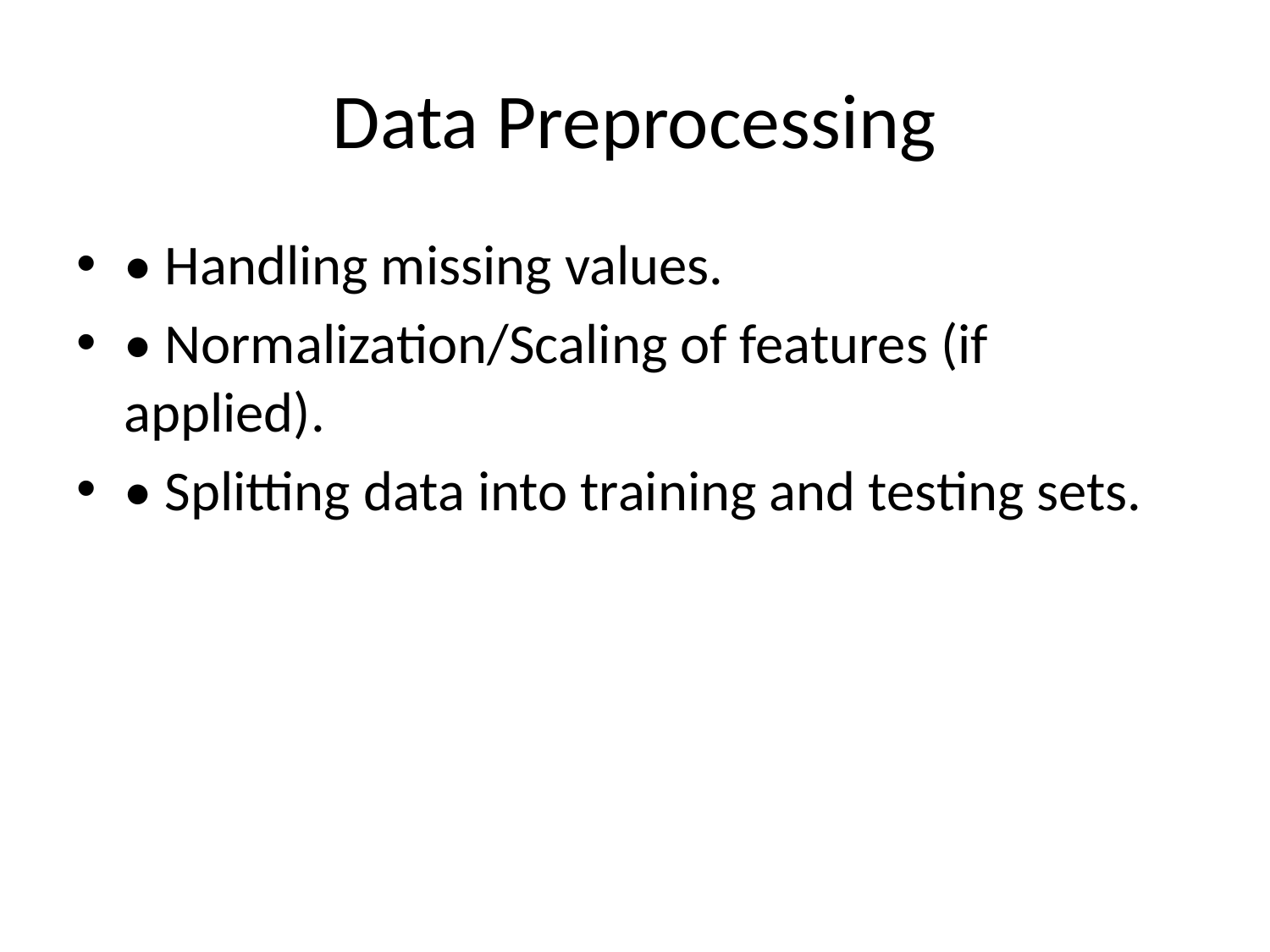

# Data Preprocessing
• Handling missing values.
• Normalization/Scaling of features (if applied).
• Splitting data into training and testing sets.